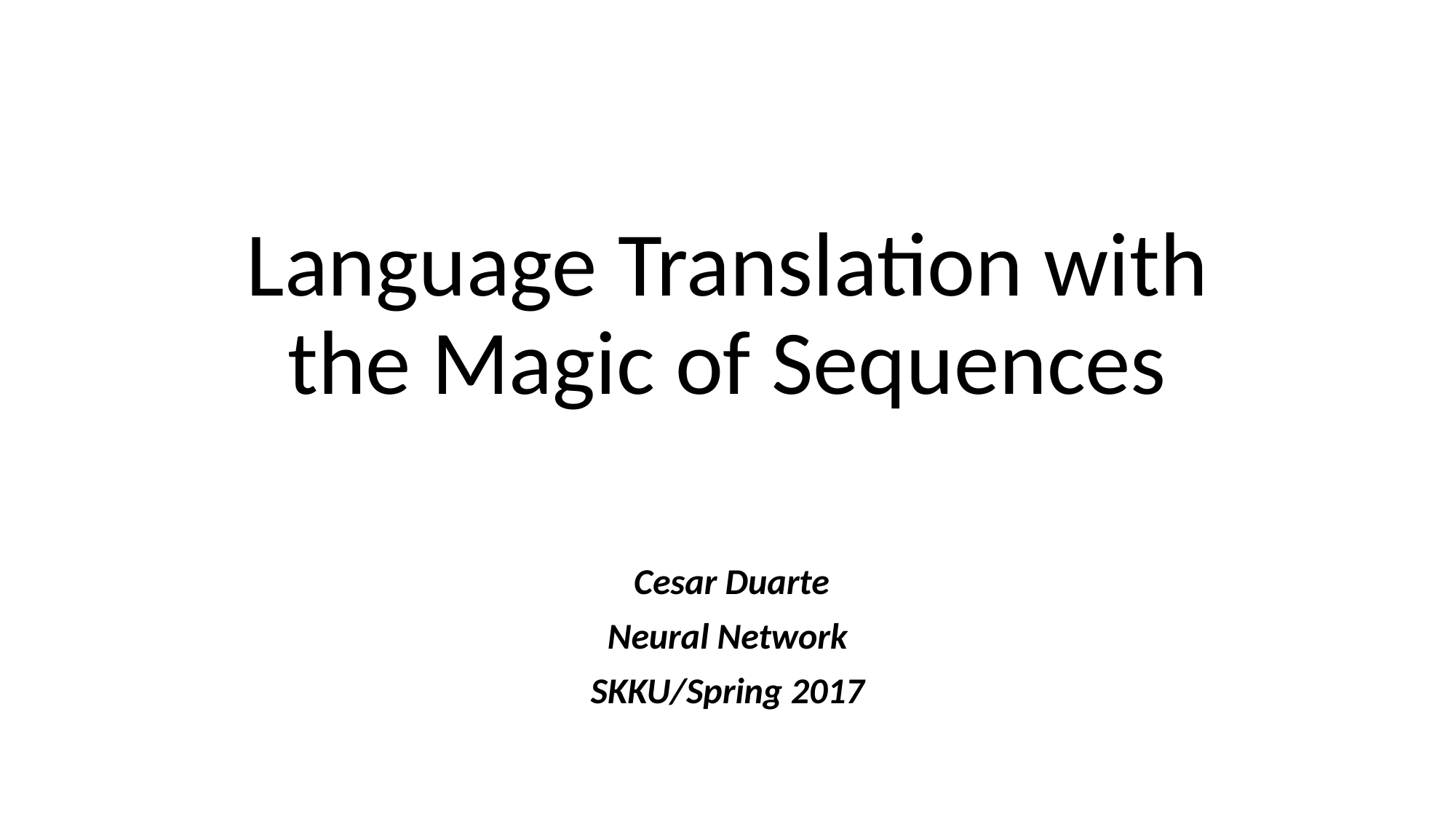

# Language Translation with the Magic of Sequences
 Cesar Duarte
Neural Network
SKKU/Spring 2017